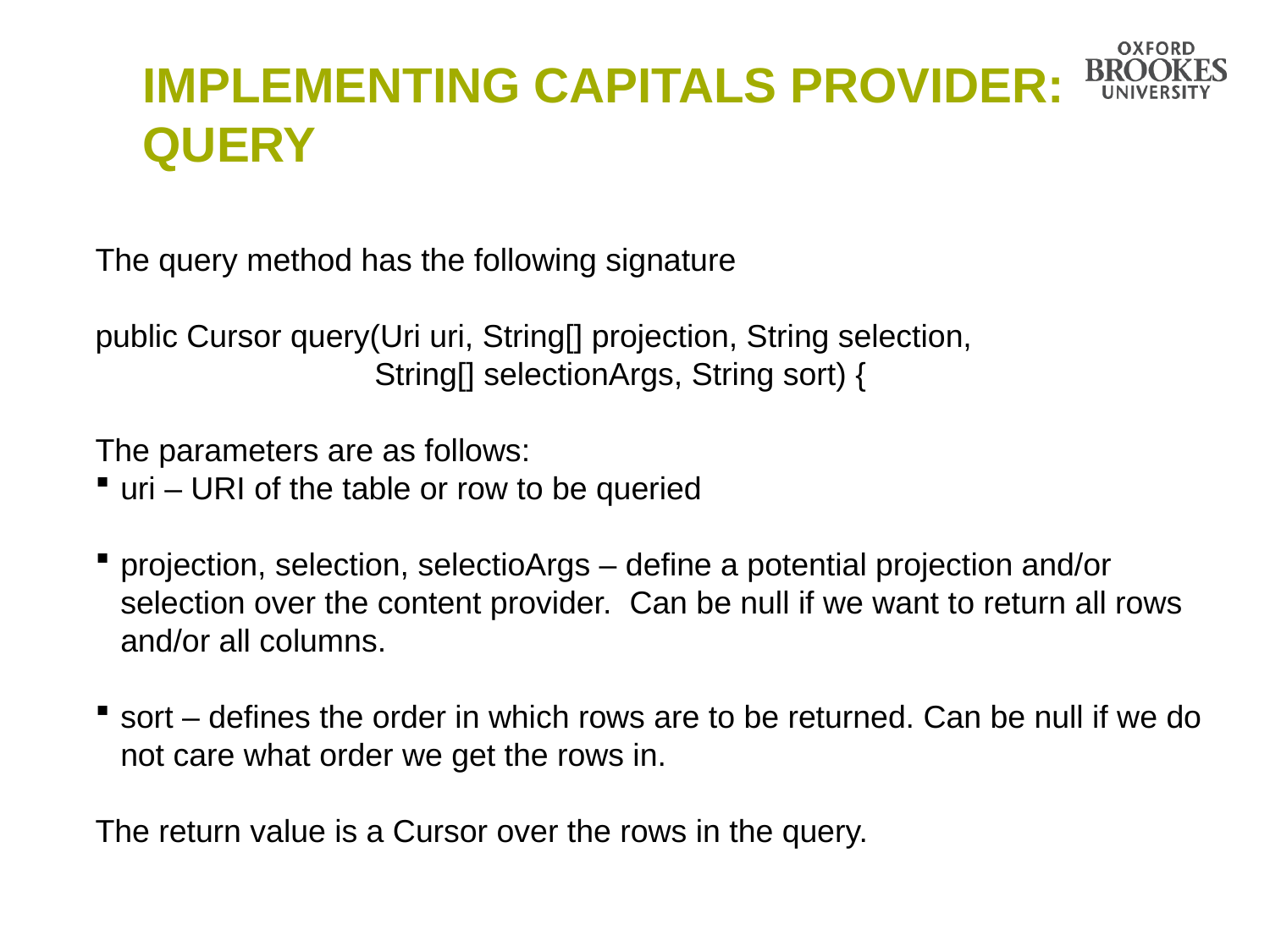

# IMPLEMENTING CAPITALS PROVIDER: QUERY
The query method has the following signature

public Cursor query(Uri uri, String[] projection, String selection,
			String[] selectionArgs, String sort) {

The parameters are as follows:
uri – URI of the table or row to be queried

projection, selection, selectioArgs – define a potential projection and/or selection over the content provider.  Can be null if we want to return all rows and/or all columns.

sort – defines the order in which rows are to be returned. Can be null if we do not care what order we get the rows in.

The return value is a Cursor over the rows in the query.